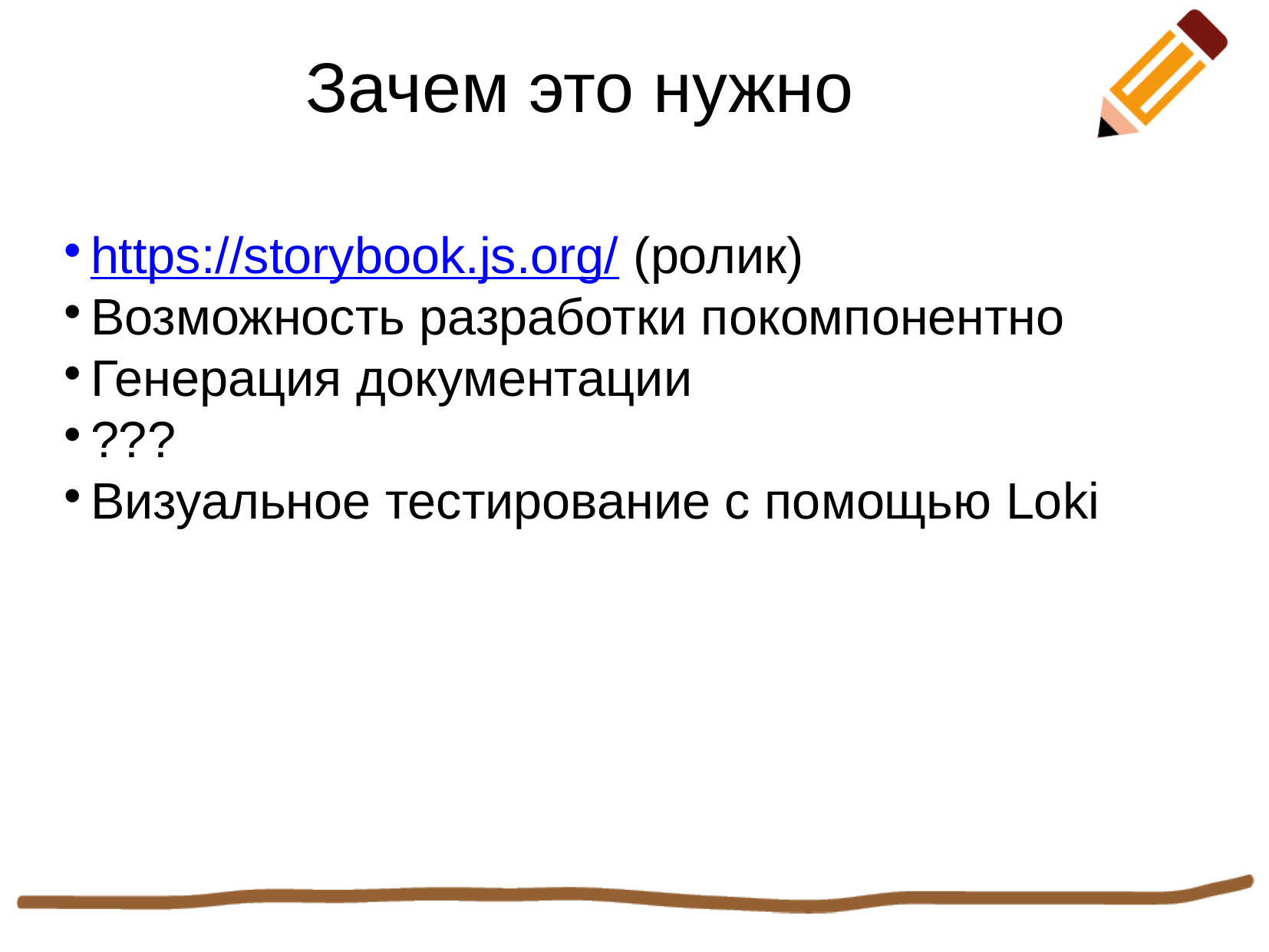

Зачем это нужно
https://storybook.js.org/ (ролик)
Возможность разработки покомпонентно
Генерация документации
???
Визуальное тестирование с помощью Loki